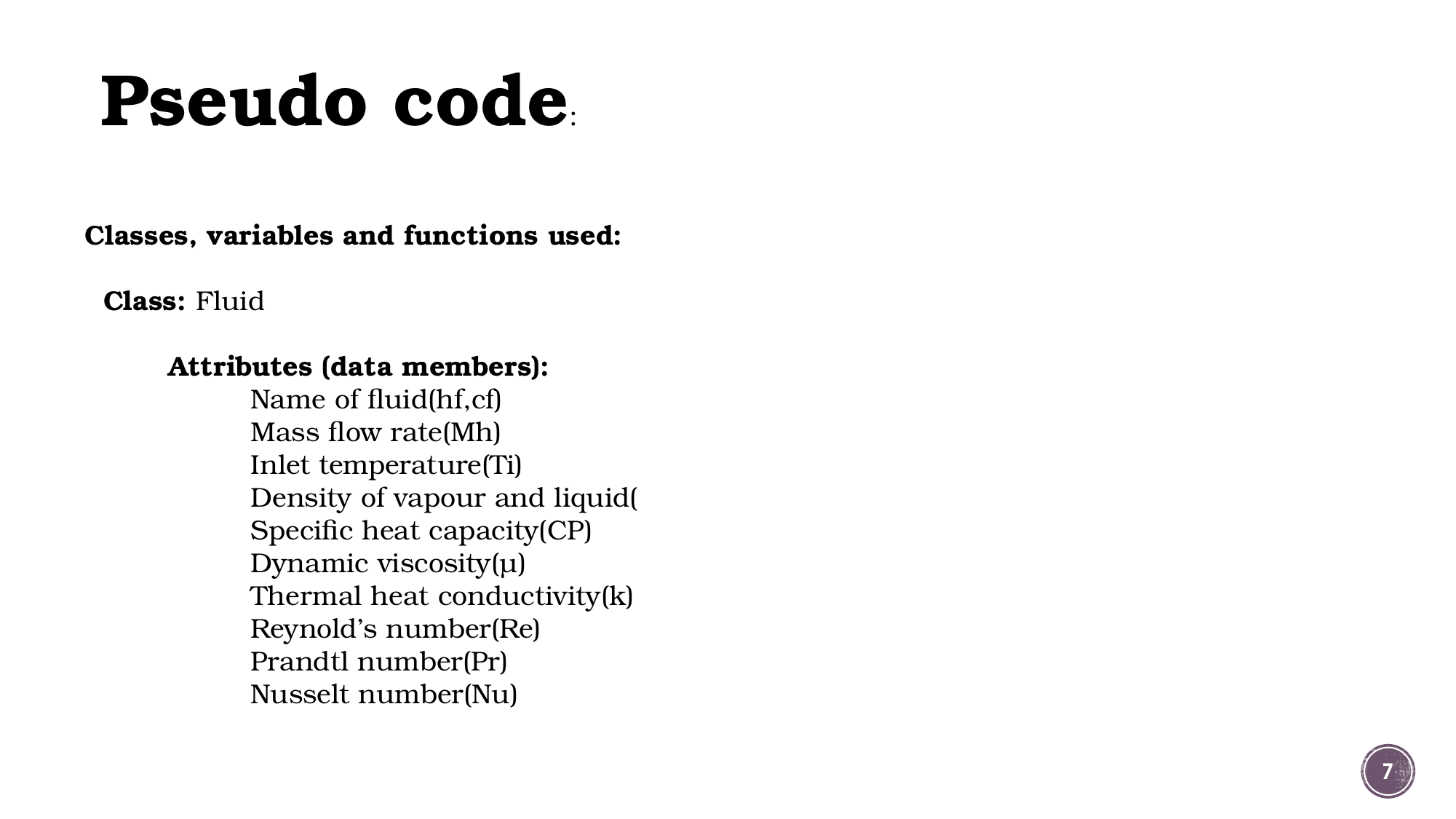

Pseudo code:
Classes, variables and functions used:

  Class: Fluid

         Attributes (data members):
                   Name of fluid(hf,cf)
                   Mass flow rate(Mh)
                   Inlet temperature(Ti)
                   Density of vapour and liquid(
                   Specific heat capacity(CP)
                   Dynamic viscosity(µ)
                   Thermal heat conductivity(k)
                   Reynold’s number(Re)
                   Prandtl number(Pr)
                   Nusselt number(Nu)
7